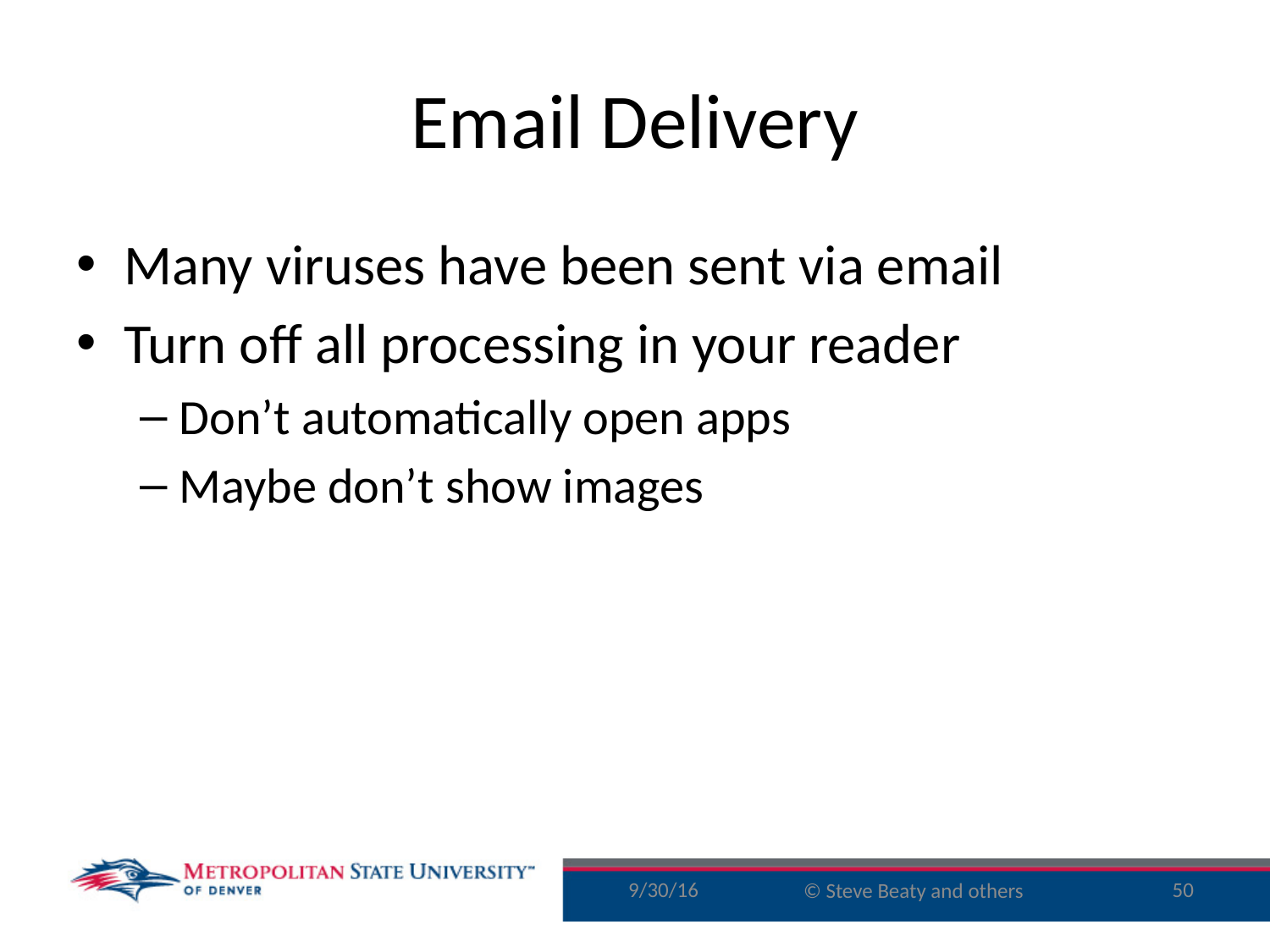

# Email Delivery
Many viruses have been sent via email
Turn off all processing in your reader
Don’t automatically open apps
Maybe don’t show images

9/30/16
50
© Steve Beaty and others